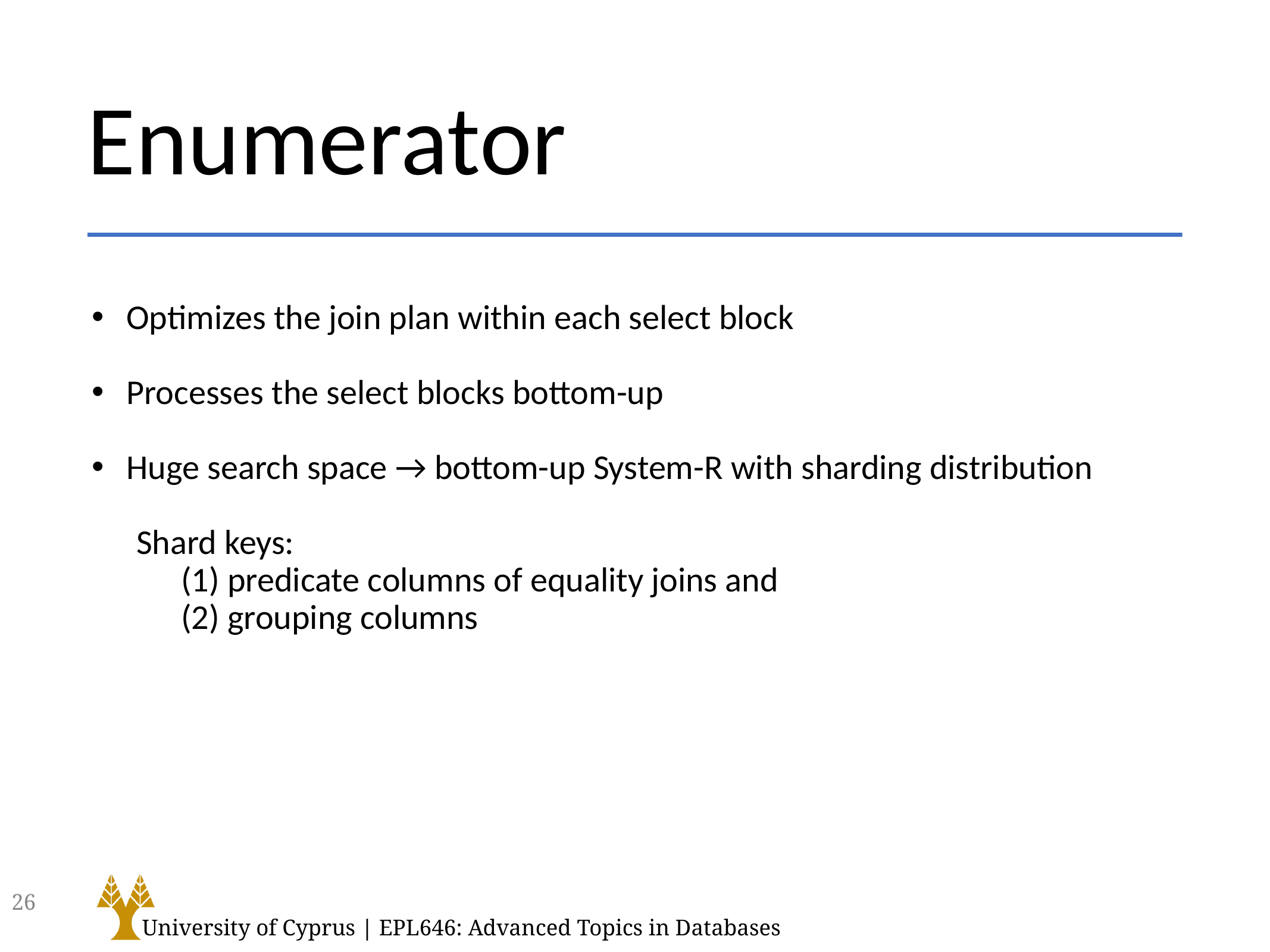

# Enumerator

Optimizes the join plan within each select block

Processes the select blocks bottom-up

Huge search space → bottom-up System-R with sharding distribution

Shard keys:
	(1) predicate columns of equality joins and
	(2) grouping columns
26